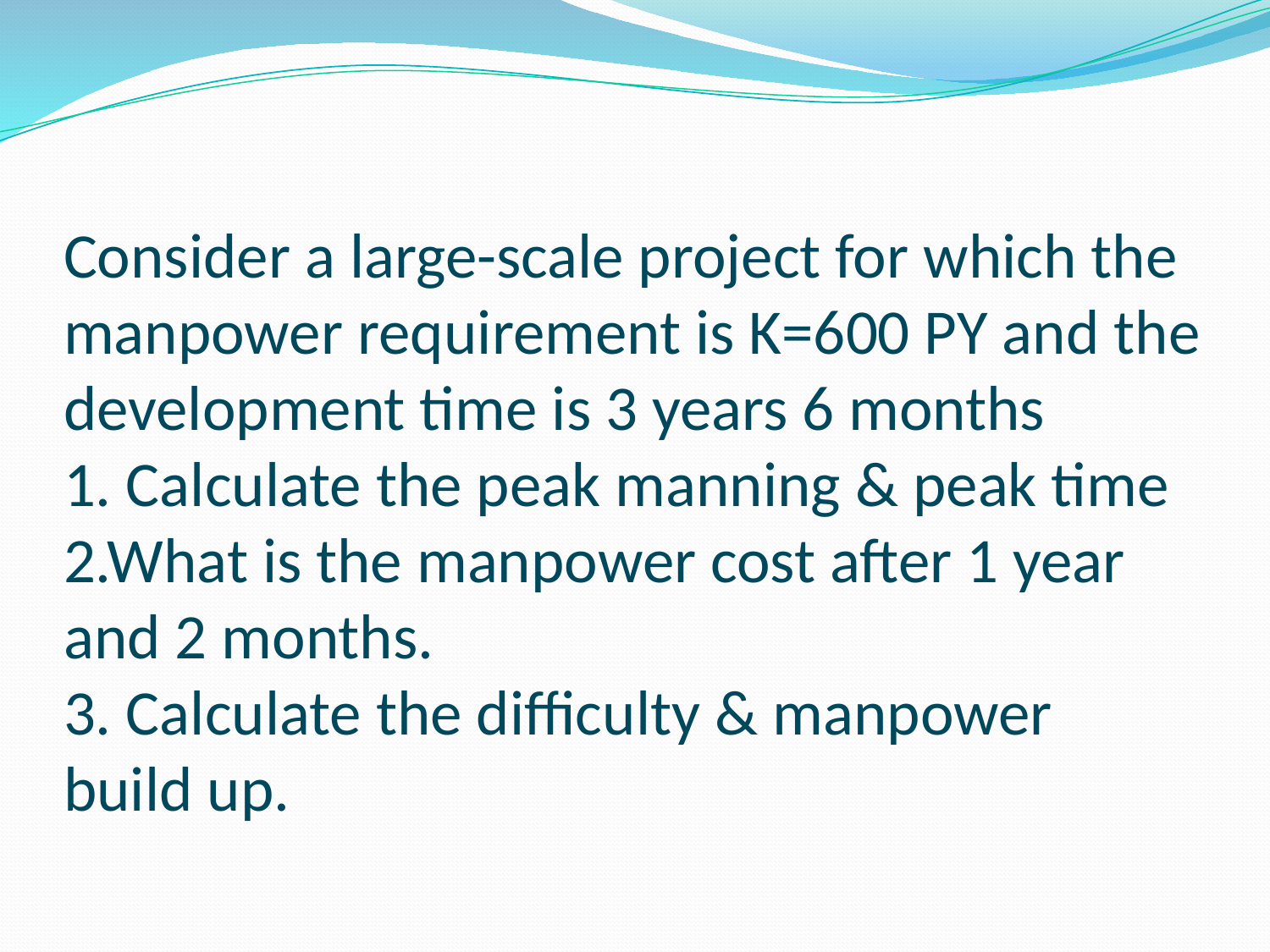

# Consider a large-scale project for which the manpower requirement is K=600 PY and the development time is 3 years 6 months 1. Calculate the peak manning & peak time 2.What is the manpower cost after 1 year and 2 months. 3. Calculate the difficulty & manpower  build up.